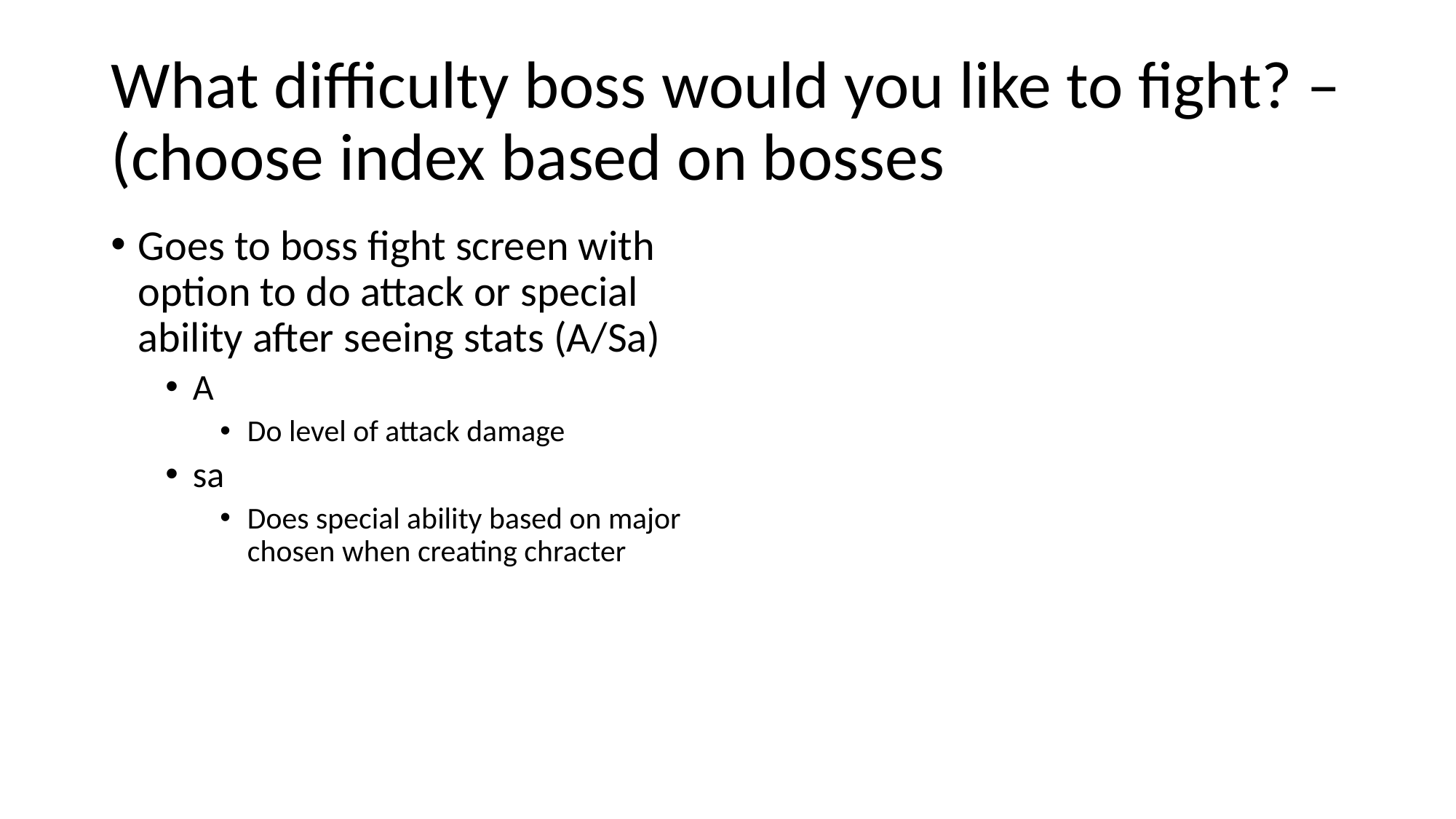

# What difficulty boss would you like to fight? – (choose index based on bosses
Goes to boss fight screen with option to do attack or special ability after seeing stats (A/Sa)
A
Do level of attack damage
sa
Does special ability based on major chosen when creating chracter